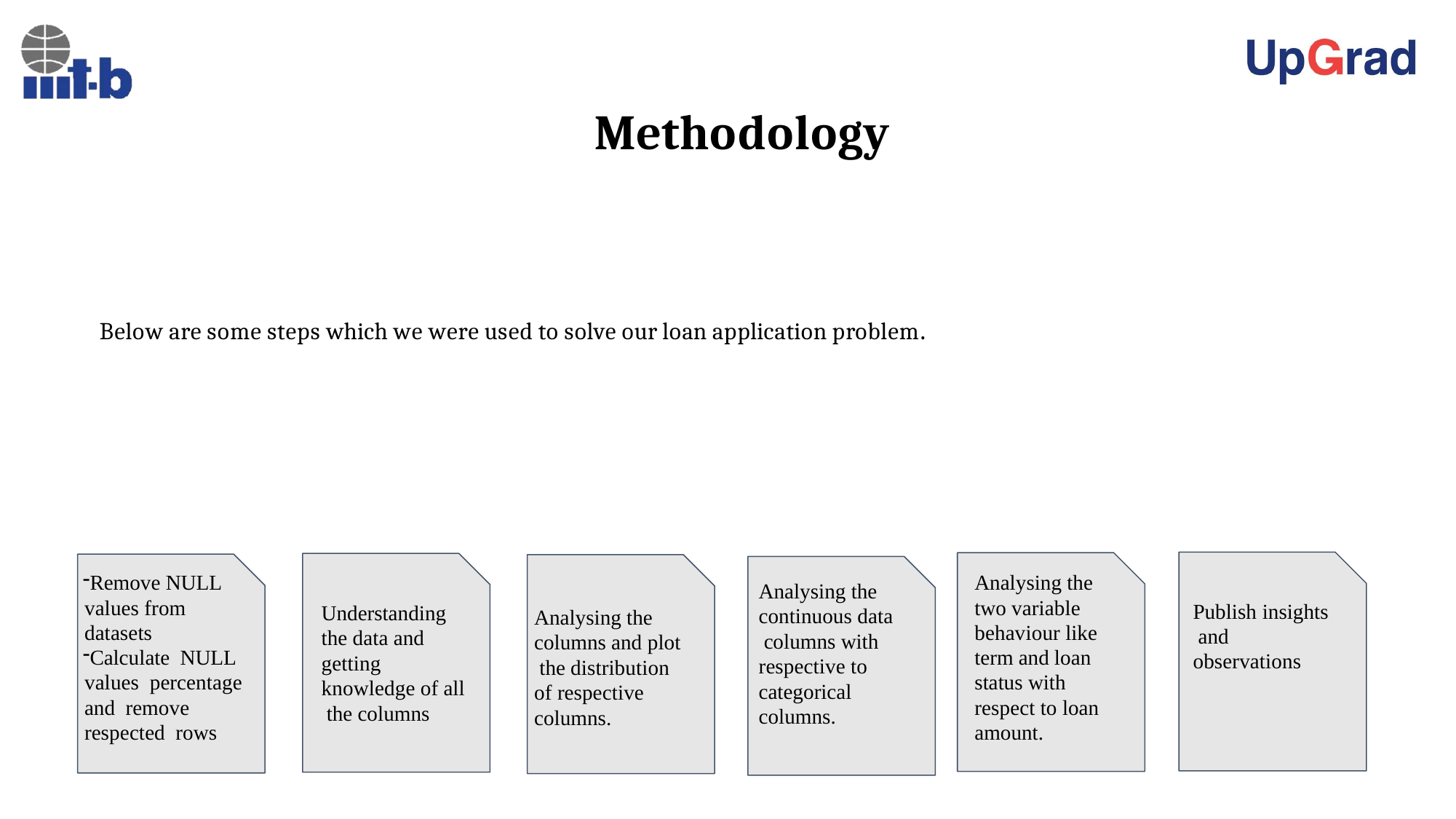

# Methodology
Below are some steps which we were used to solve our loan application problem.
Data  Understandin  g
Segmented
Univariate  Analysis
t

Remove NULL  values from  datasets
Calculate  NULL values  percentage and  remove respected  rows
Analysing the  two variable  behaviour like  term and loan  status with  respect to loan  amount.
Analysing the  continuous data  columns with  respective to  categorical  columns.
Publish insights  and  observations
Understanding  the data and  getting  knowledge of all  the columns
Analysing the  columns and plot  the distribution  of respective  columns.